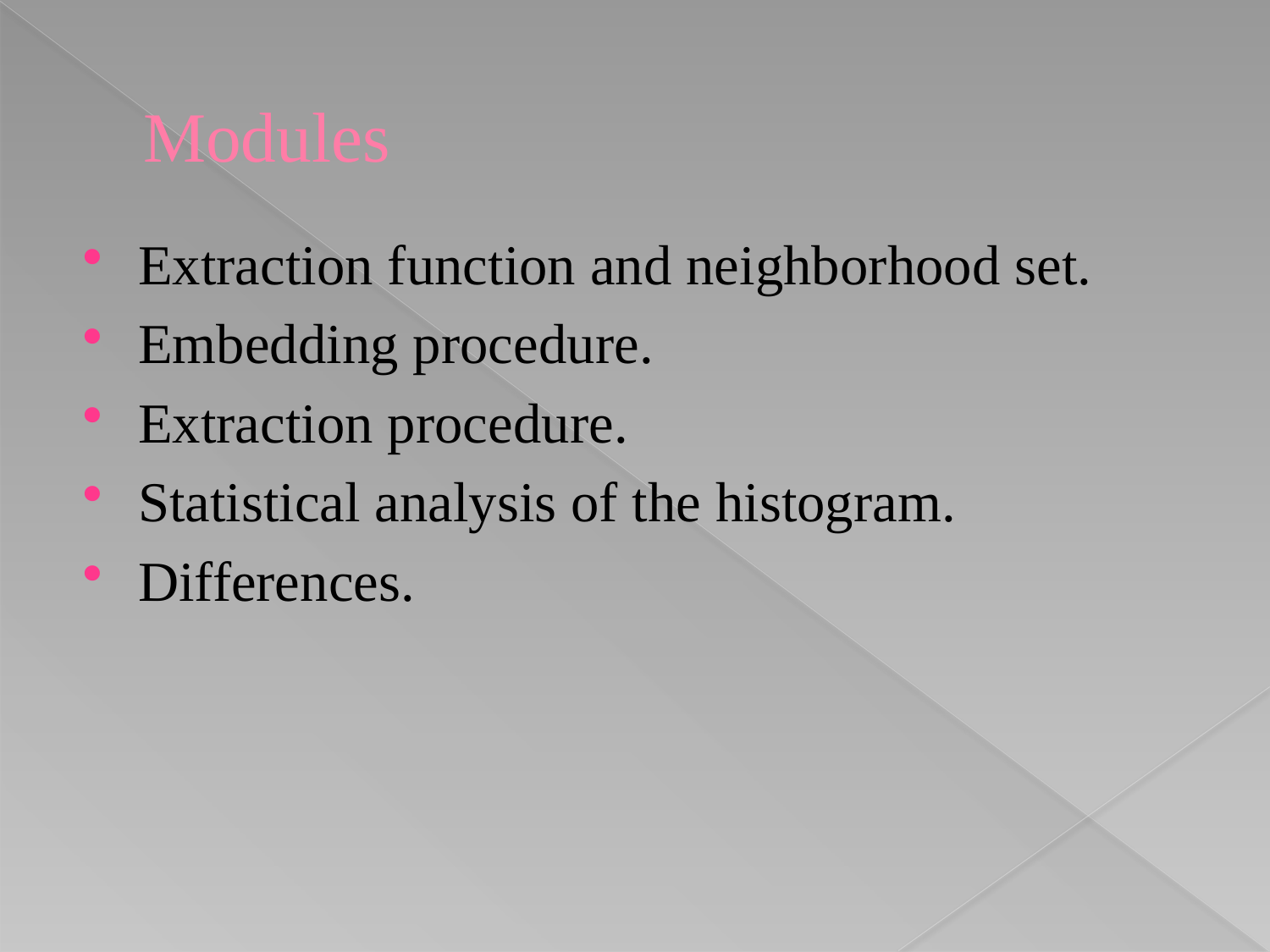

# Modules
Extraction function and neighborhood set.
Embedding procedure.
Extraction procedure.
Statistical analysis of the histogram.
Differences.